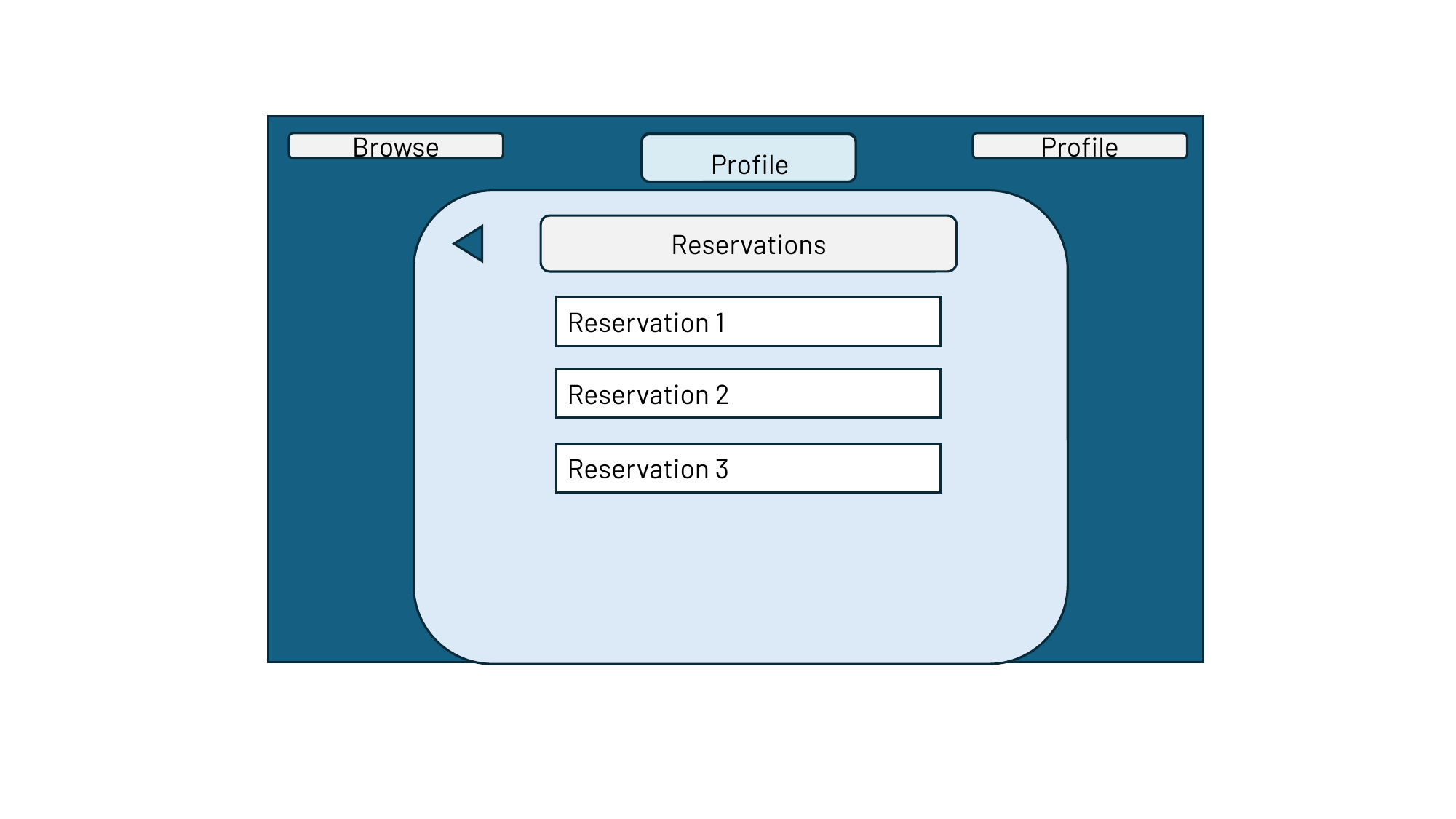

Browse
Profile

Profile

Reservations

Reservation 1
Reservation 2
Reservation 3